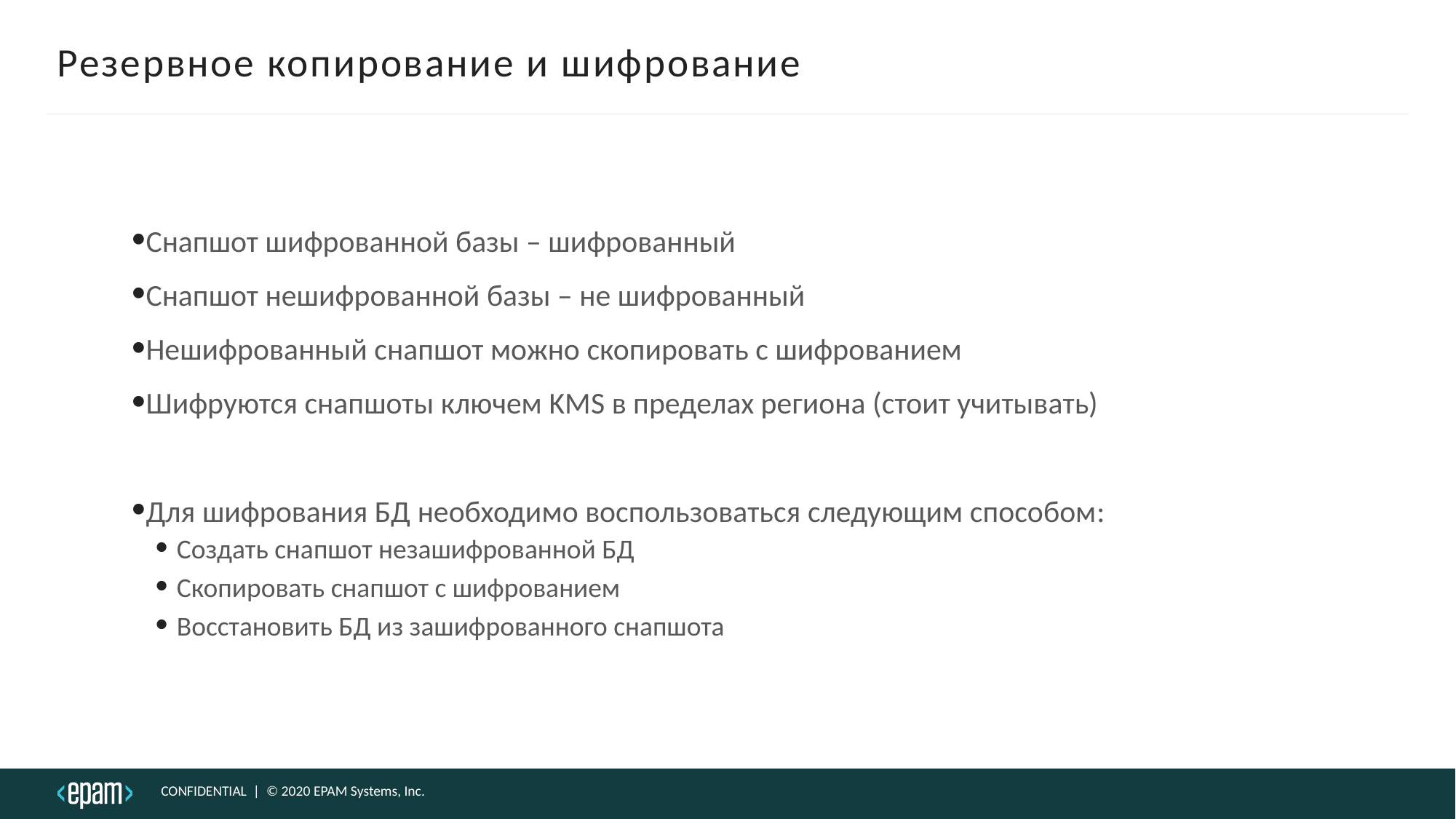

# Резервное копирование и шифрование

Снапшот шифрованной базы – шифрованный
Снапшот нешифрованной базы – не шифрованный
Нешифрованный снапшот можно скопировать с шифрованием
Шифруются снапшоты ключем KMS в пределах региона (стоит учитывать)

Для шифрования БД необходимо воспользоваться следующим способом:
Создать снапшот незашифрованной БД
Скопировать снапшот с шифрованием
Восстановить БД из зашифрованного снапшота